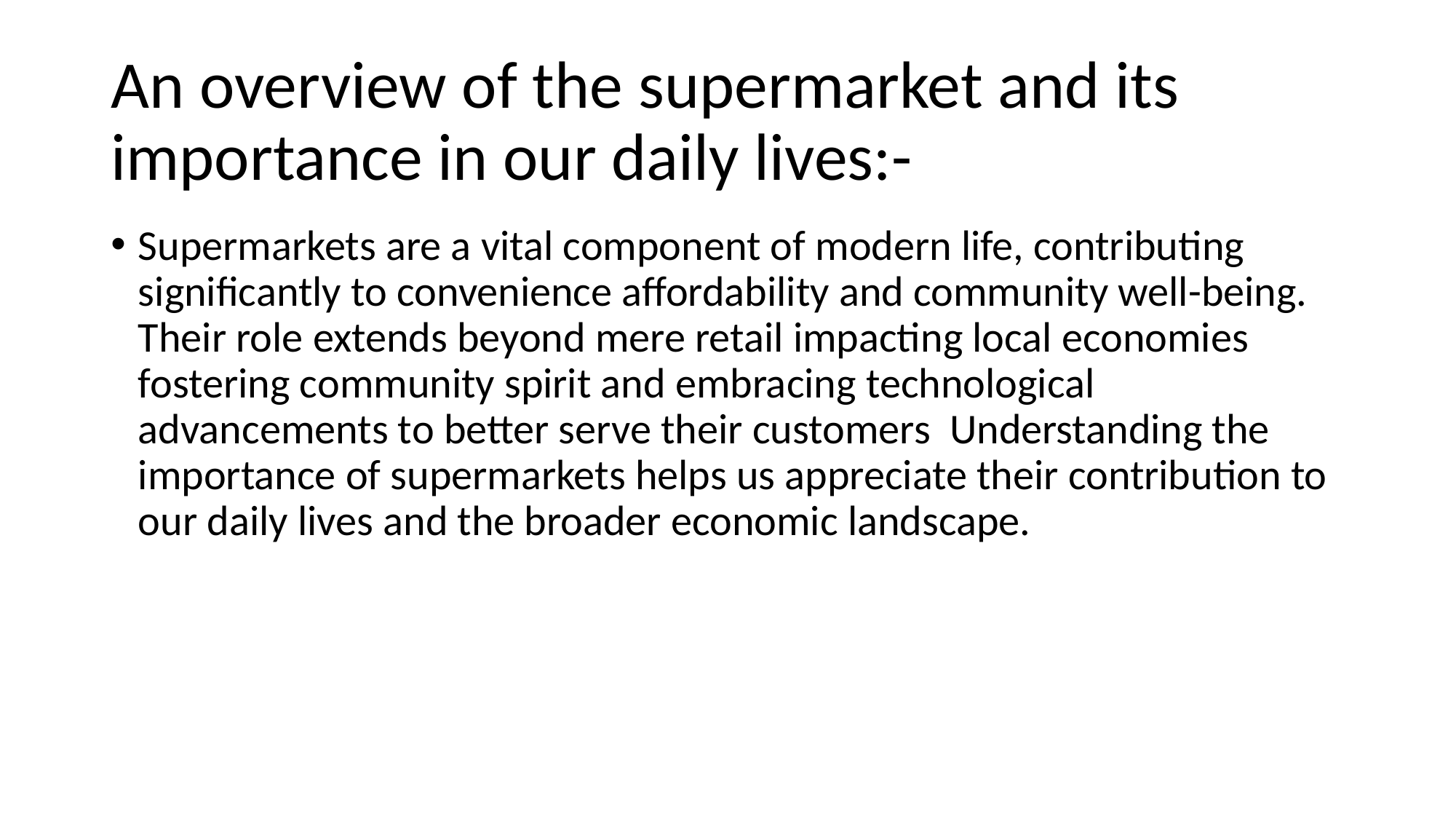

# An overview of the supermarket and its importance in our daily lives:-
Supermarkets are a vital component of modern life, contributing significantly to convenience affordability and community well-being. Their role extends beyond mere retail impacting local economies fostering community spirit and embracing technological advancements to better serve their customers  Understanding the importance of supermarkets helps us appreciate their contribution to our daily lives and the broader economic landscape.